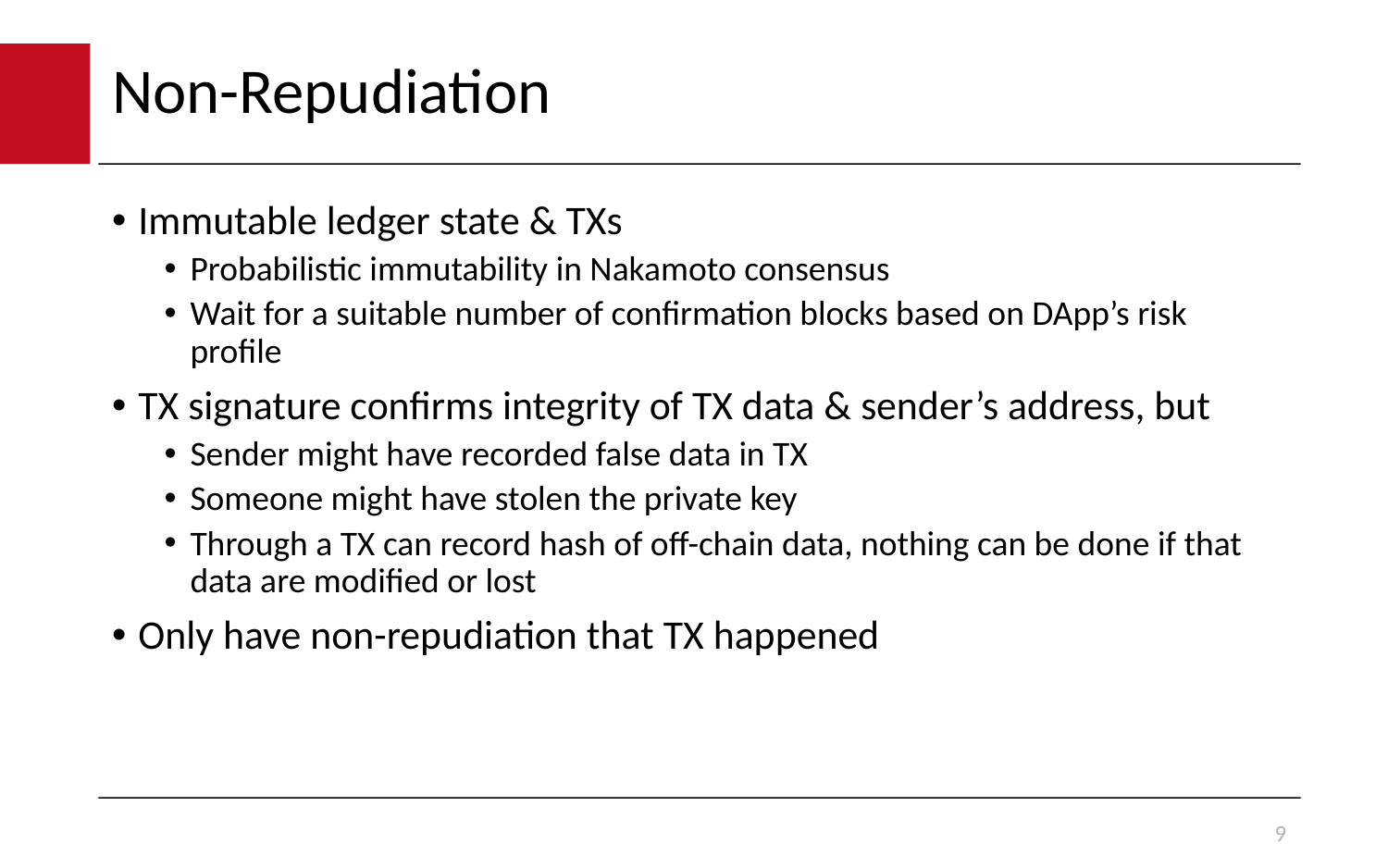

# Non-Repudiation
Immutable ledger state & TXs
Probabilistic immutability in Nakamoto consensus
Wait for a suitable number of confirmation blocks based on DApp’s risk profile
TX signature confirms integrity of TX data & sender’s address, but
Sender might have recorded false data in TX
Someone might have stolen the private key
Through a TX can record hash of off-chain data, nothing can be done if that data are modified or lost
Only have non-repudiation that TX happened

9